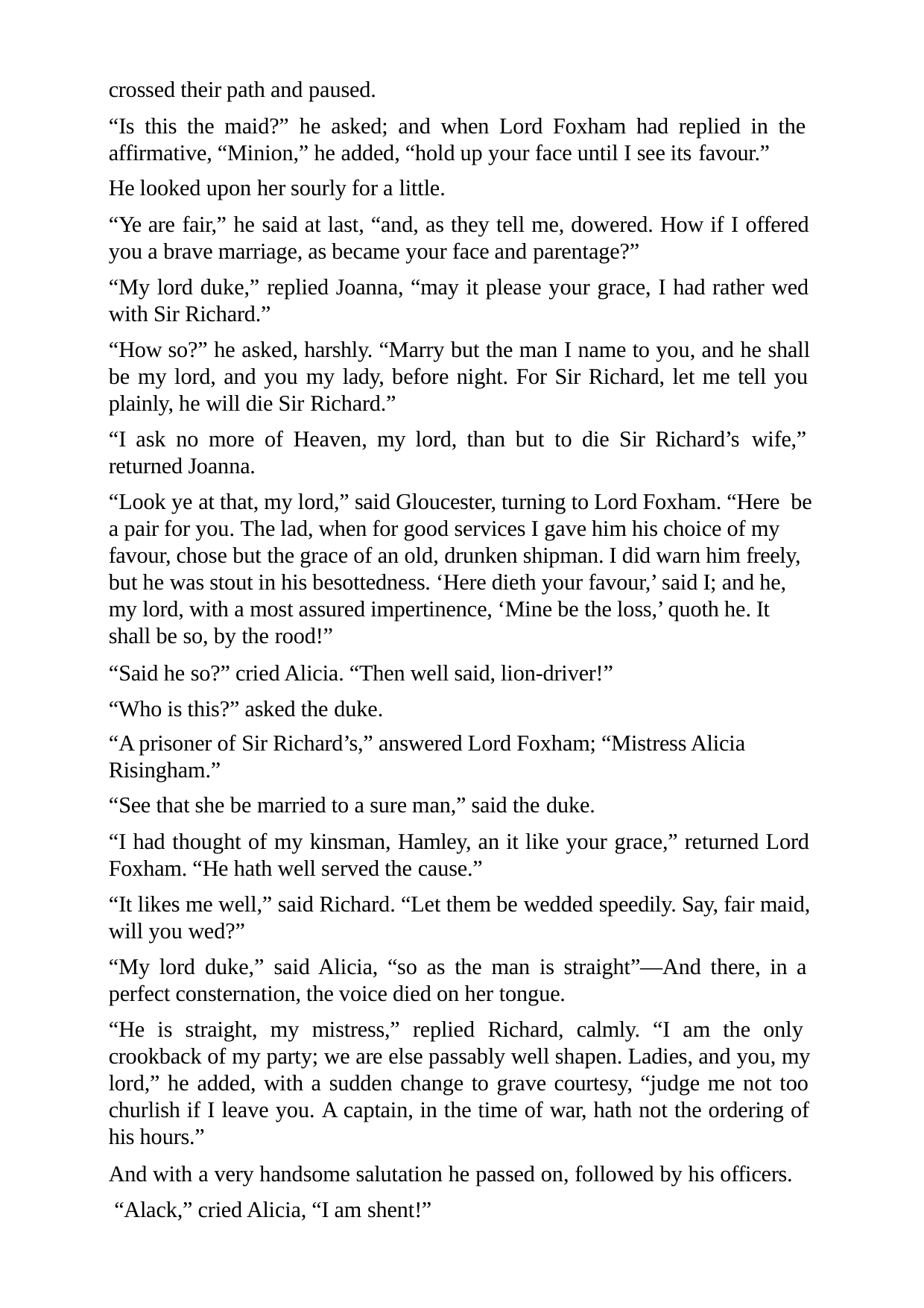

crossed their path and paused.
“Is this the maid?” he asked; and when Lord Foxham had replied in the  affirmative, “Minion,” he added, “hold up your face until I see its favour.”
He looked upon her sourly for a little.
“Ye are fair,” he said at last, “and, as they tell me, dowered. How if I offered  you a brave marriage, as became your face and parentage?”
“My lord duke,” replied Joanna, “may it please your grace, I had rather wed  with Sir Richard.”
“How so?” he asked, harshly. “Marry but the man I name to you, and he shall  be my lord, and you my lady, before night. For Sir Richard, let me tell you  plainly, he will die Sir Richard.”
“I ask no more of Heaven, my lord, than but to die Sir Richard’s wife,”  returned Joanna.
“Look ye at that, my lord,” said Gloucester, turning to Lord Foxham. “Here  be a pair for you. The lad, when for good services I gave him his choice of my  favour, chose but the grace of an old, drunken shipman. I did warn him freely,  but he was stout in his besottedness. ‘Here dieth your favour,’ said I; and he,  my lord, with a most assured impertinence, ‘Mine be the loss,’ quoth he. It  shall be so, by the rood!”
“Said he so?” cried Alicia. “Then well said, lion-driver!”  “Who is this?” asked the duke.
“A prisoner of Sir Richard’s,” answered Lord Foxham; “Mistress Alicia  Risingham.”
“See that she be married to a sure man,” said the duke.
“I had thought of my kinsman, Hamley, an it like your grace,” returned Lord  Foxham. “He hath well served the cause.”
“It likes me well,” said Richard. “Let them be wedded speedily. Say, fair maid,  will you wed?”
“My lord duke,” said Alicia, “so as the man is straight”—And there, in a  perfect consternation, the voice died on her tongue.
“He is straight, my mistress,” replied Richard, calmly. “I am the only  crookback of my party; we are else passably well shapen. Ladies, and you, my  lord,” he added, with a sudden change to grave courtesy, “judge me not too  churlish if I leave you. A captain, in the time of war, hath not the ordering of  his hours.”
And with a very handsome salutation he passed on, followed by his officers.  “Alack,” cried Alicia, “I am shent!”